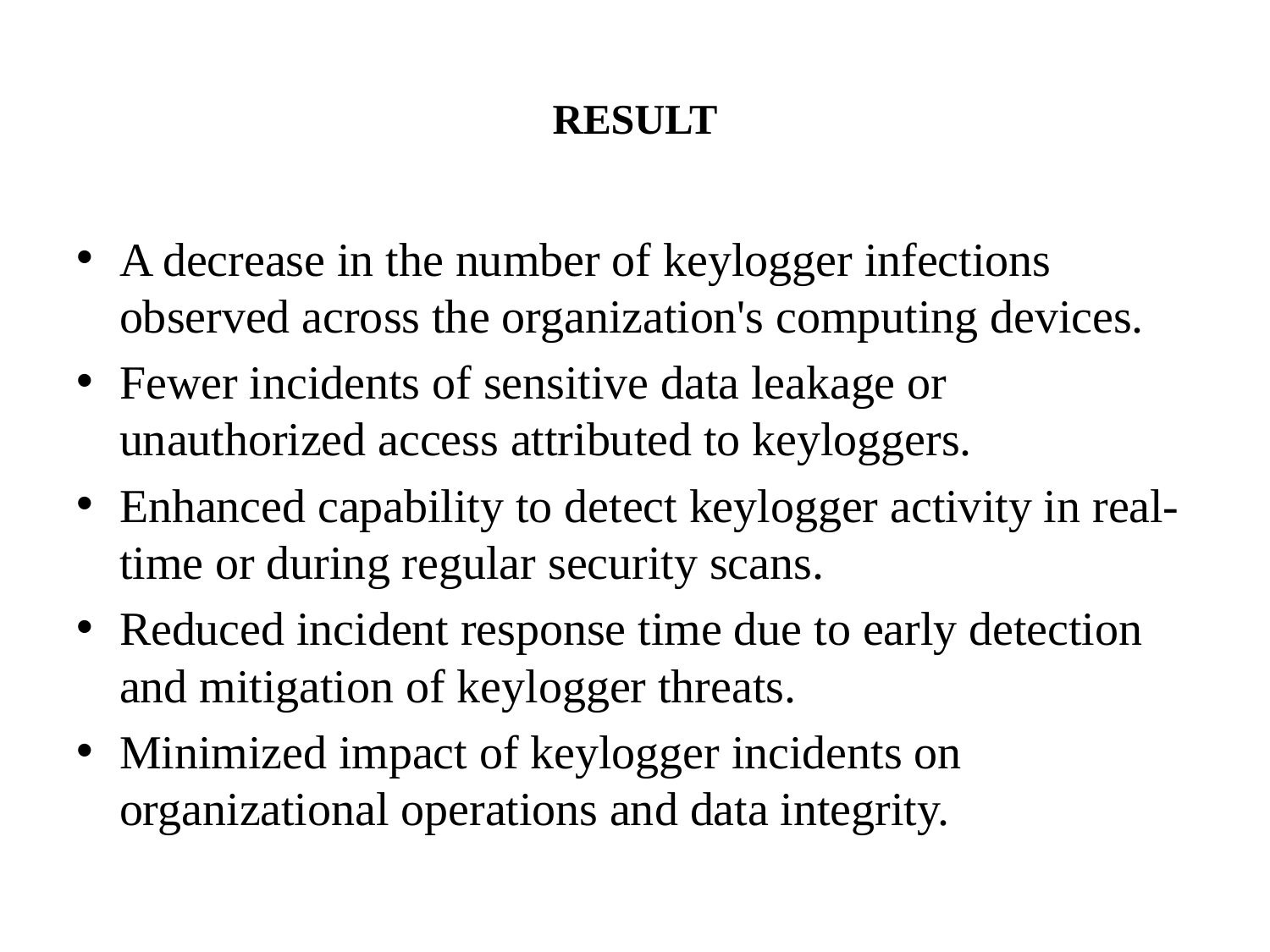

# RESULT
A decrease in the number of keylogger infections observed across the organization's computing devices.
Fewer incidents of sensitive data leakage or unauthorized access attributed to keyloggers.
Enhanced capability to detect keylogger activity in real-time or during regular security scans.
Reduced incident response time due to early detection and mitigation of keylogger threats.
Minimized impact of keylogger incidents on organizational operations and data integrity.